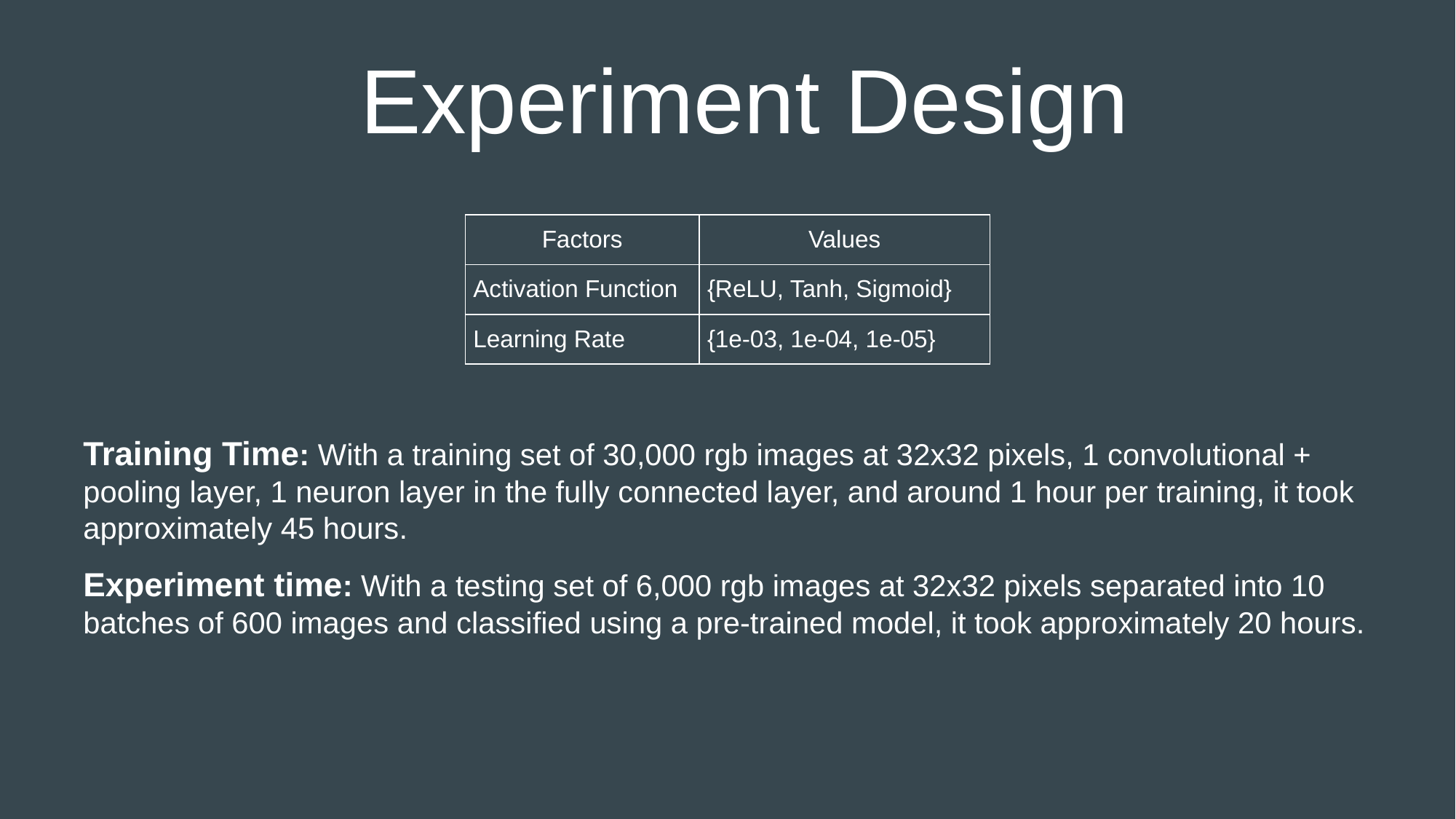

# Experiment Design
| Factors | Values |
| --- | --- |
| Activation Function | {ReLU, Tanh, Sigmoid} |
| Learning Rate | {1e-03, 1e-04, 1e-05} |
Training Time: With a training set of 30,000 rgb images at 32x32 pixels, 1 convolutional + pooling layer, 1 neuron layer in the fully connected layer, and around 1 hour per training, it took approximately 45 hours.
Experiment time: With a testing set of 6,000 rgb images at 32x32 pixels separated into 10 batches of 600 images and classified using a pre-trained model, it took approximately 20 hours.